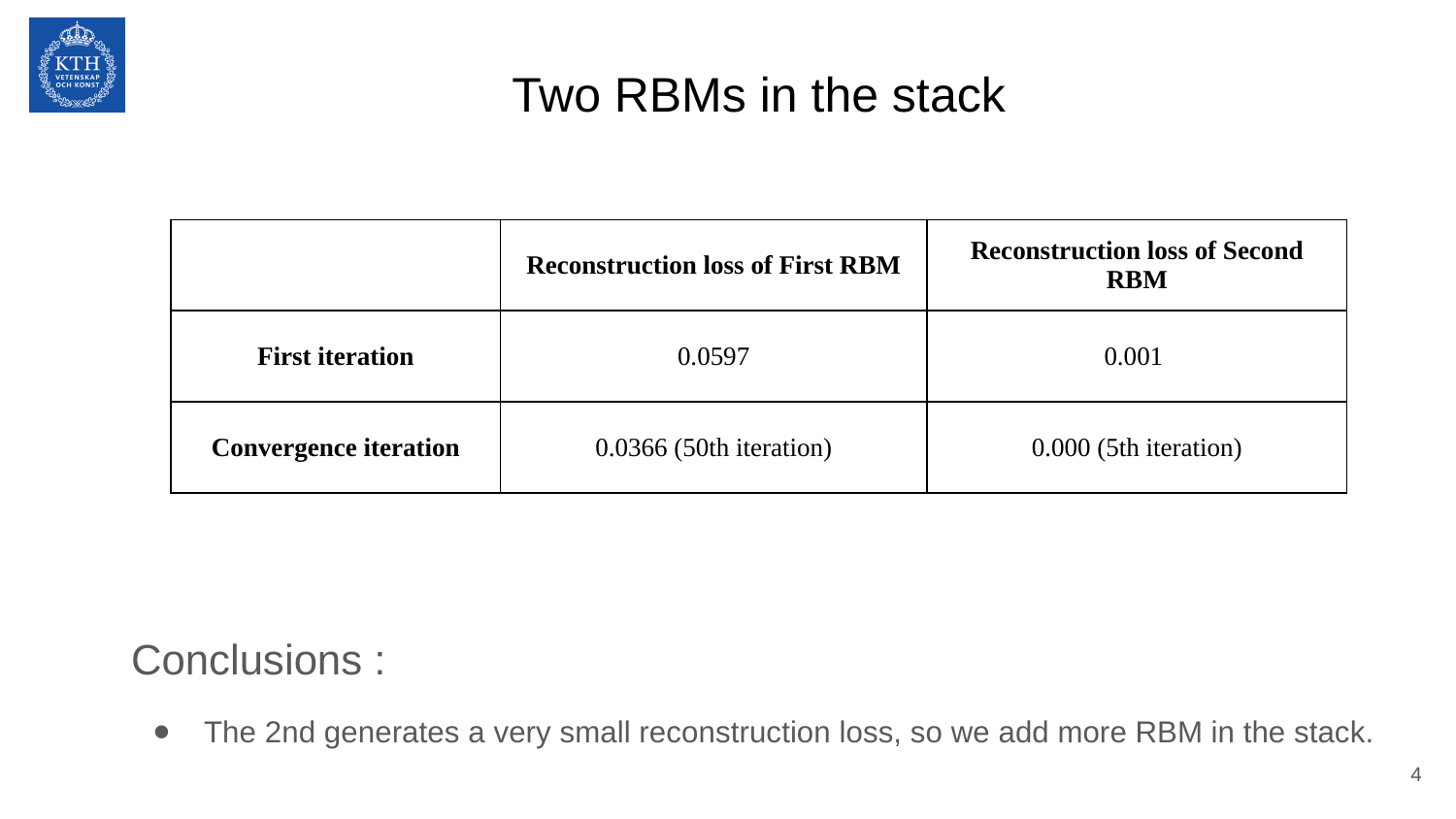

Two RBMs in the stack

|  | Reconstruction loss of First RBM | Reconstruction loss of Second RBM |
| --- | --- | --- |
| First iteration | 0.0597 | 0.001 |
| Convergence iteration | 0.0366 (50th iteration) | 0.000 (5th iteration) |
Conclusions :
The 2nd generates a very small reconstruction loss, so we add more RBM in the stack.
4